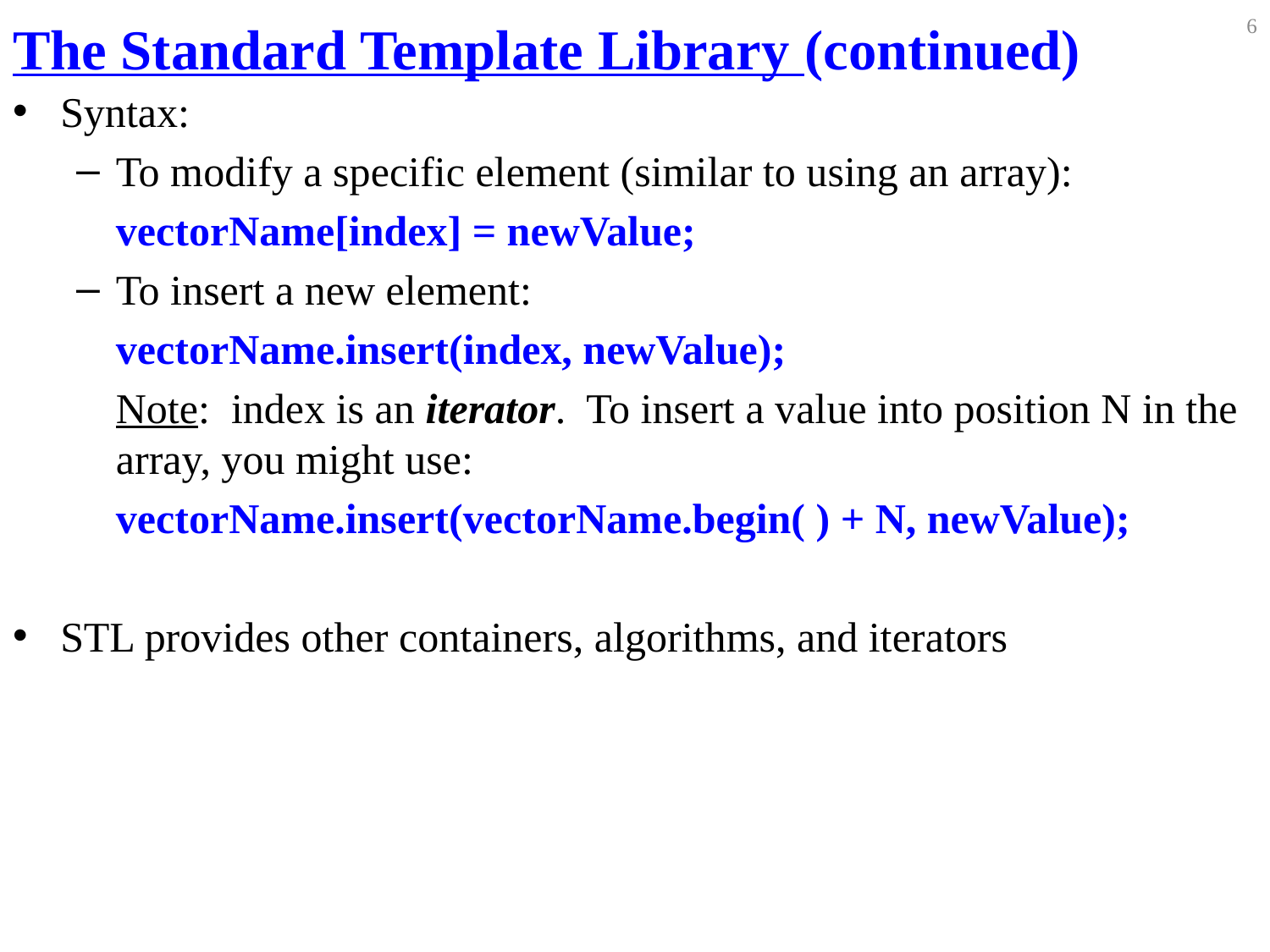

# The Standard Template Library (continued)
6
Syntax:
To modify a specific element (similar to using an array):
	vectorName[index] = newValue;
To insert a new element:
	vectorName.insert(index, newValue);
	Note:  index is an iterator.  To insert a value into position N in the array, you might use:
	vectorName.insert(vectorName.begin( ) + N, newValue);

STL provides other containers, algorithms, and iterators